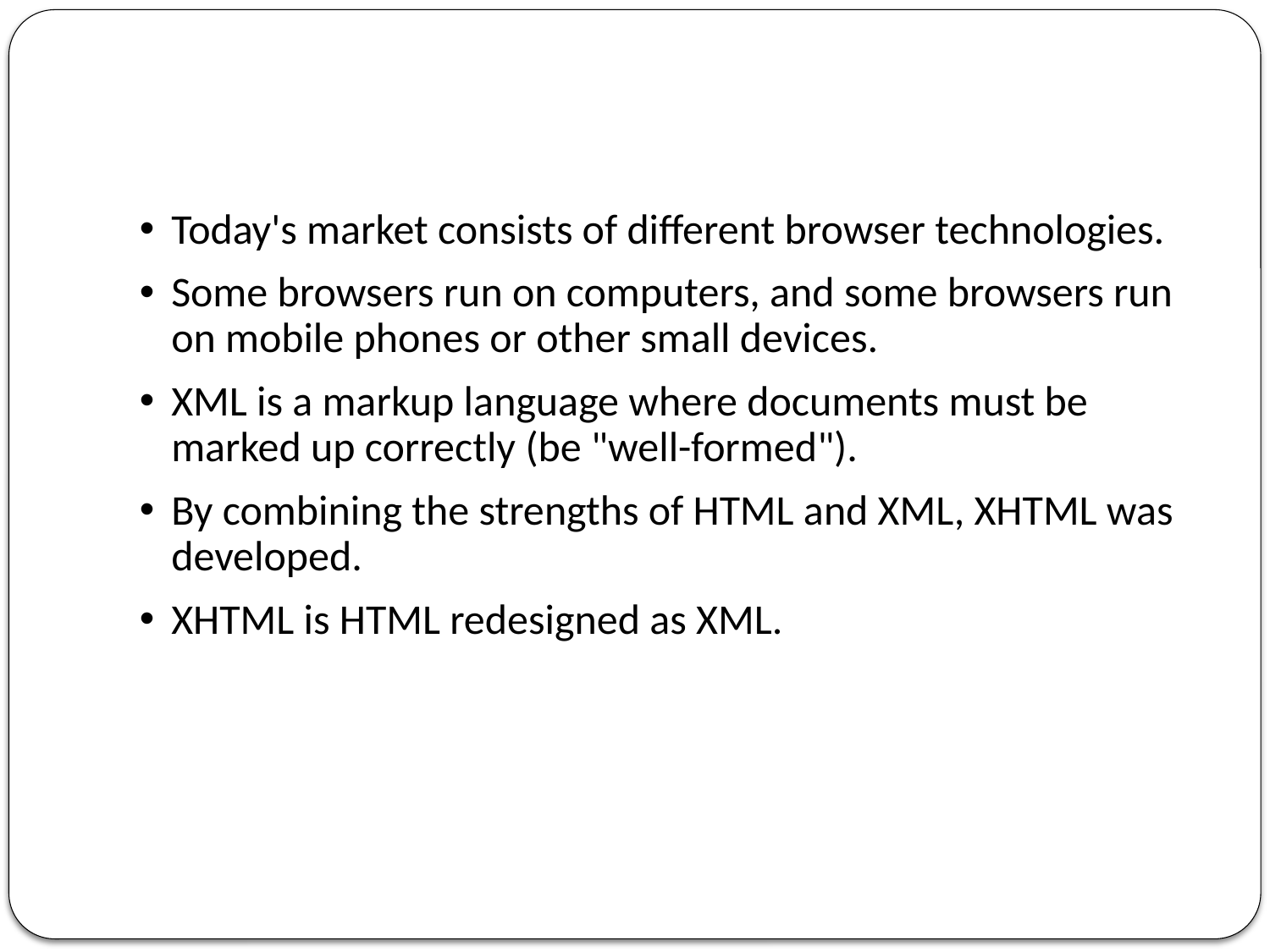

Today's market consists of different browser technologies.
Some browsers run on computers, and some browsers run on mobile phones or other small devices.
XML is a markup language where documents must be marked up correctly (be "well-formed").
By combining the strengths of HTML and XML, XHTML was developed.
XHTML is HTML redesigned as XML.